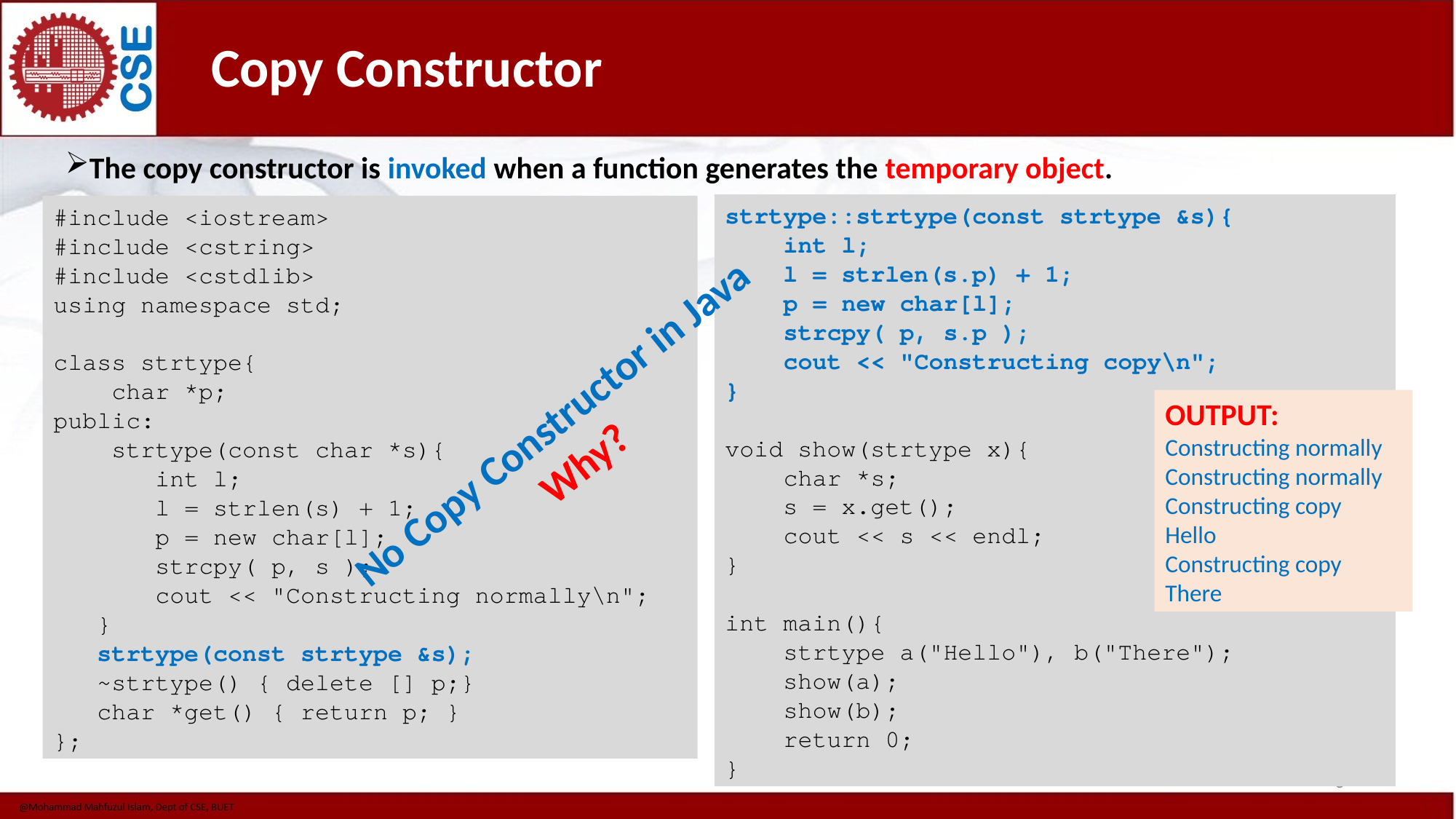

# Copy Constructor
The copy constructor is invoked when a function generates the temporary object.
strtype::strtype(const strtype &s){
    int l;
    l = strlen(s.p) + 1;
    p = new char[l];
    strcpy( p, s.p );
    cout << "Constructing copy\n";
}
void show(strtype x){
    char *s;
    s = x.get();
    cout << s << endl;
}
int main(){
    strtype a("Hello"), b("There");
    show(a);
    show(b);
    return 0;
}
#include <iostream>
#include <cstring>
#include <cstdlib>
using namespace std;
class strtype{
    char *p;
public:
    strtype(const char *s){
       int l;
       l = strlen(s) + 1;
       p = new char[l];
       strcpy( p, s );
       cout << "Constructing normally\n";
   }
   strtype(const strtype &s);
   ~strtype() { delete [] p;}
   char *get() { return p; }
};
No Copy Constructor in Java
Why?
OUTPUT:
Constructing normally
Constructing normally
Constructing copy
Hello
Constructing copy
There
6